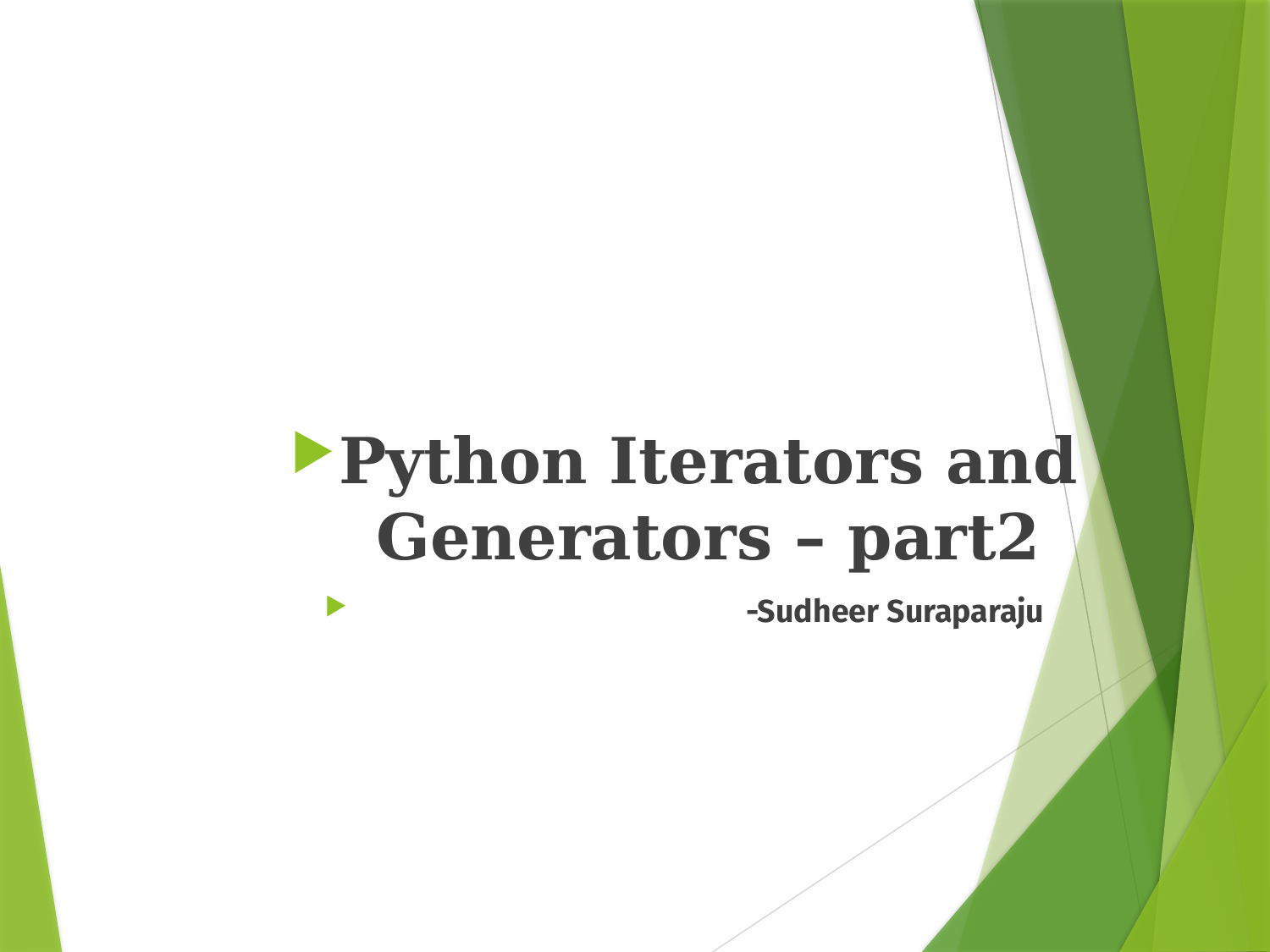

Python Iterators and Generators – part2
                                                 -Sudheer Suraparaju